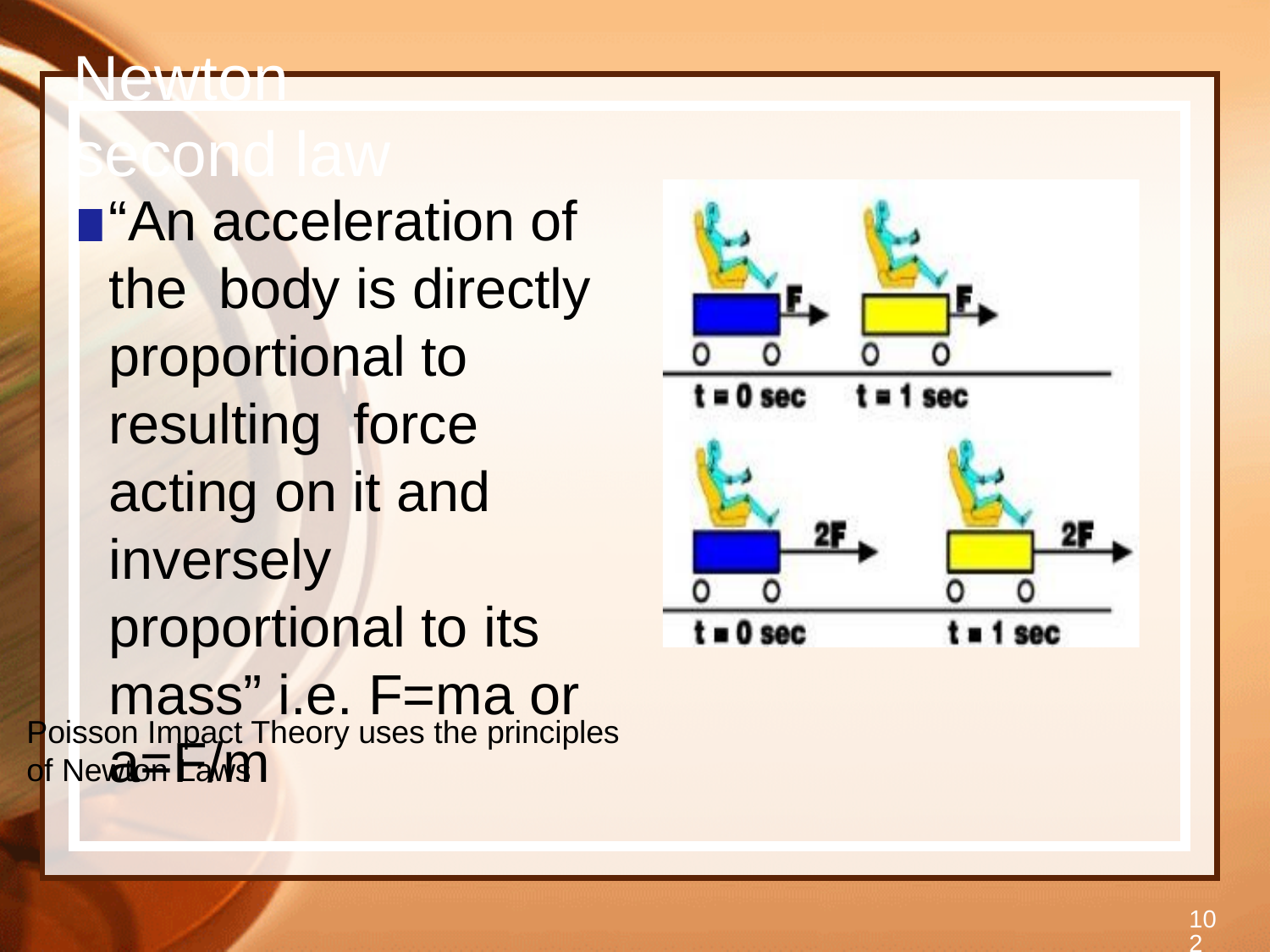

# Newton second law

“An acceleration of the  body is directly  proportional to resulting  force acting on it and  inversely proportional to its  mass” i.e. F=ma or a=F/m

Poisson Impact Theory uses the principles of Newton Laws
102